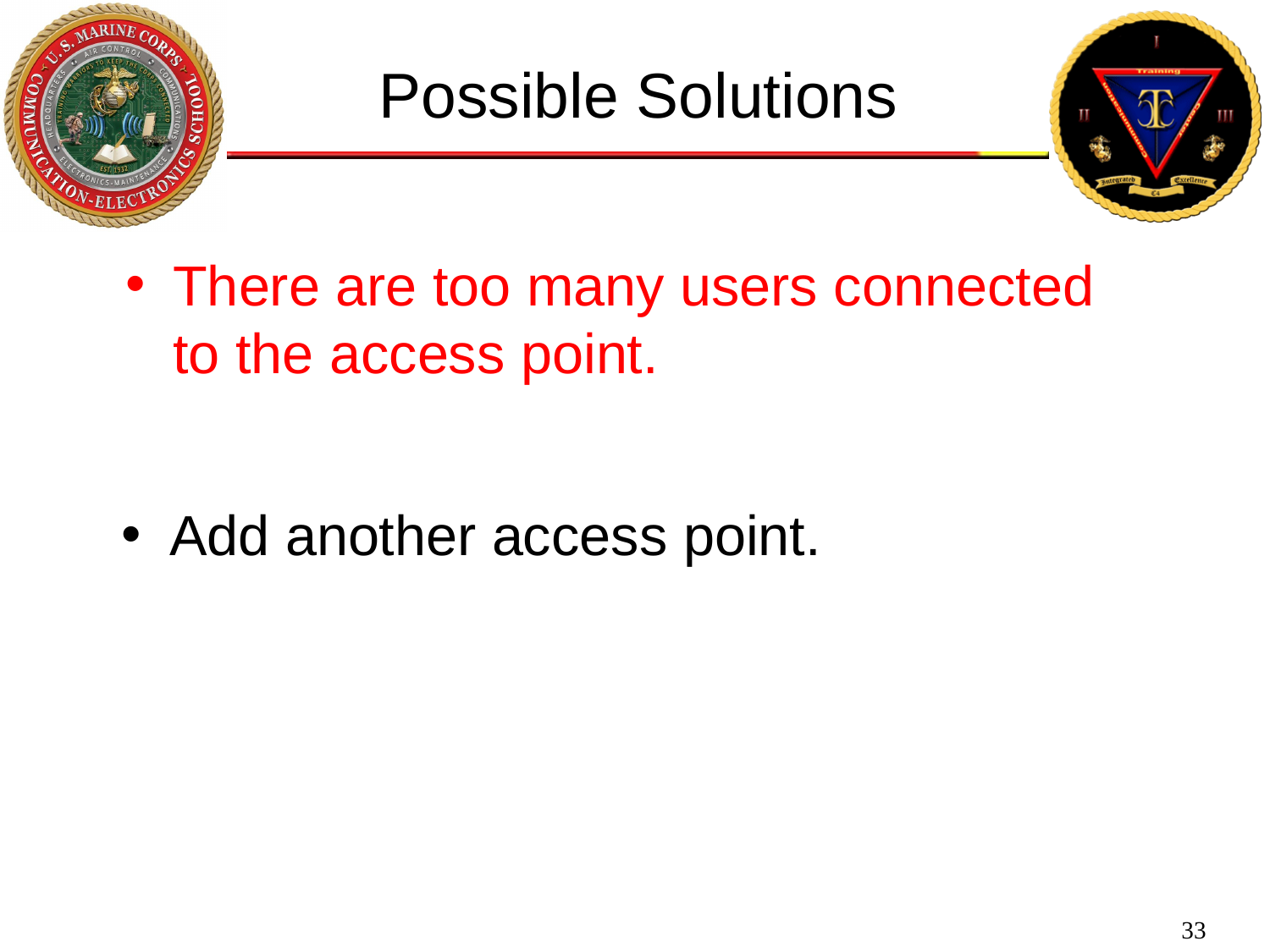

Possible Solutions
There are too many users connected to the access point.

Add another access point.